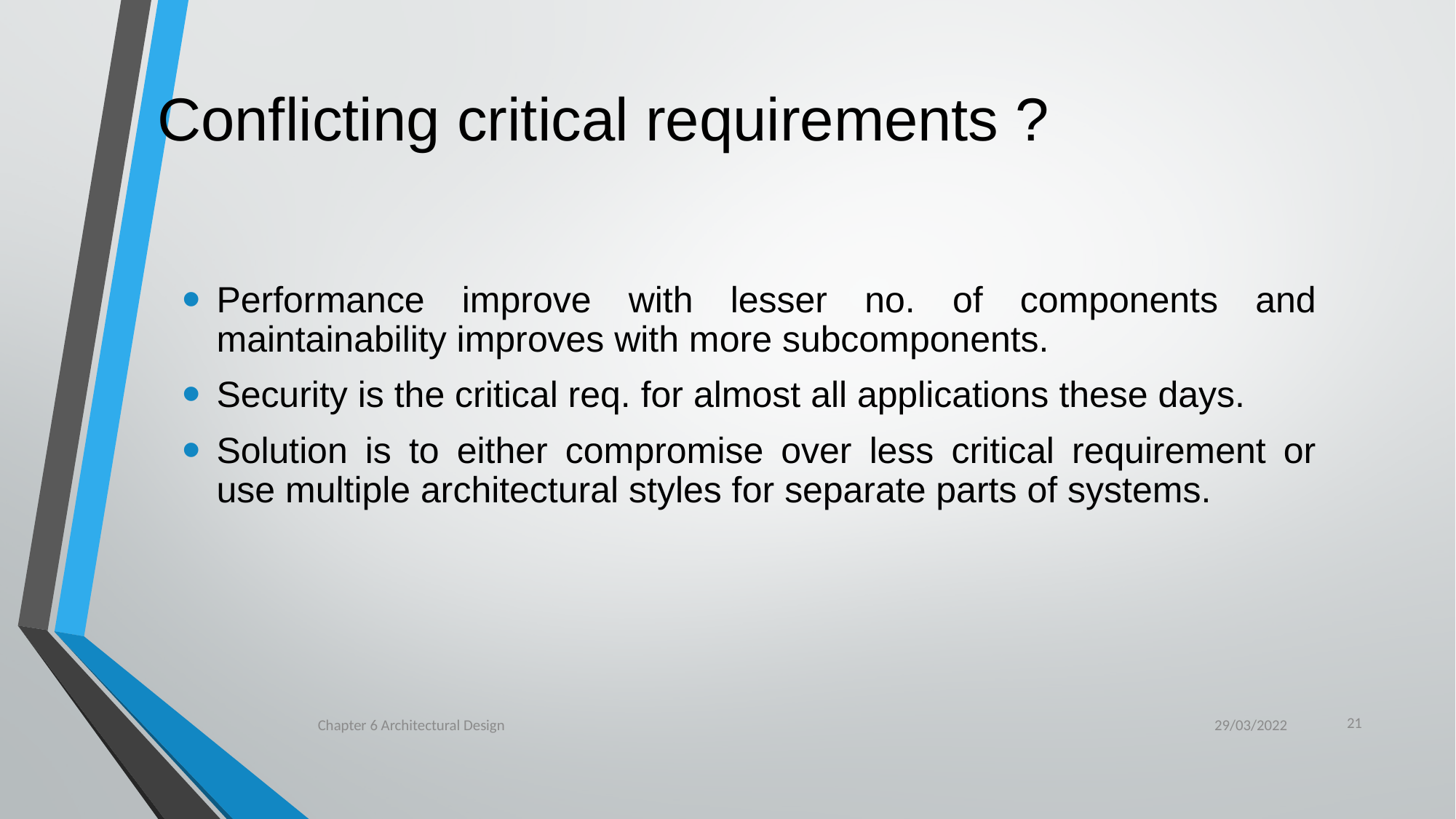

# Conflicting critical requirements ?
Performance improve with lesser no. of components and maintainability improves with more subcomponents.
Security is the critical req. for almost all applications these days.
Solution is to either compromise over less critical requirement or use multiple architectural styles for separate parts of systems.

21
Chapter 6 Architectural Design
29/03/2022